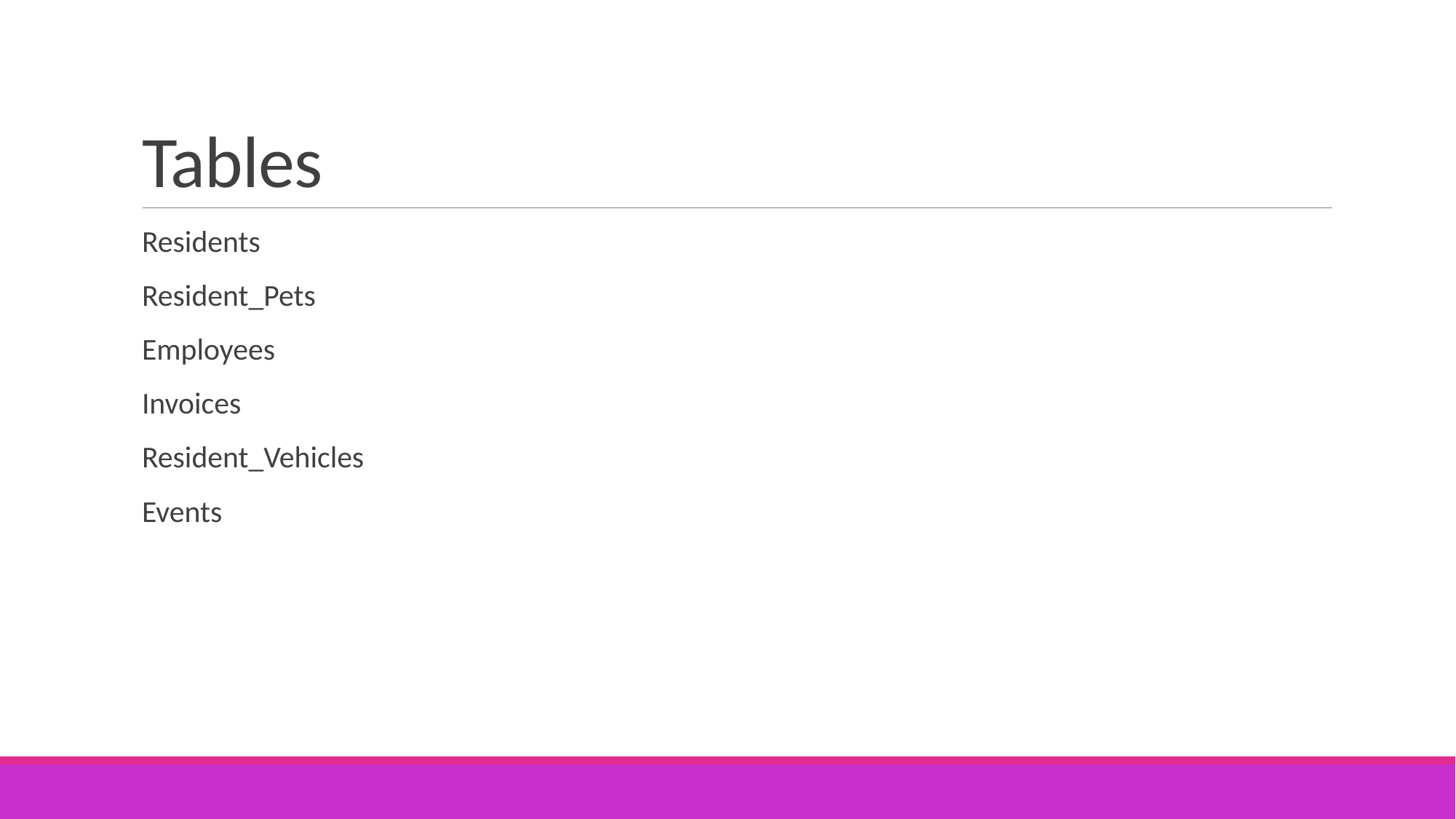

# Tables
Residents
Resident_Pets
Employees
Invoices
Resident_Vehicles
Events